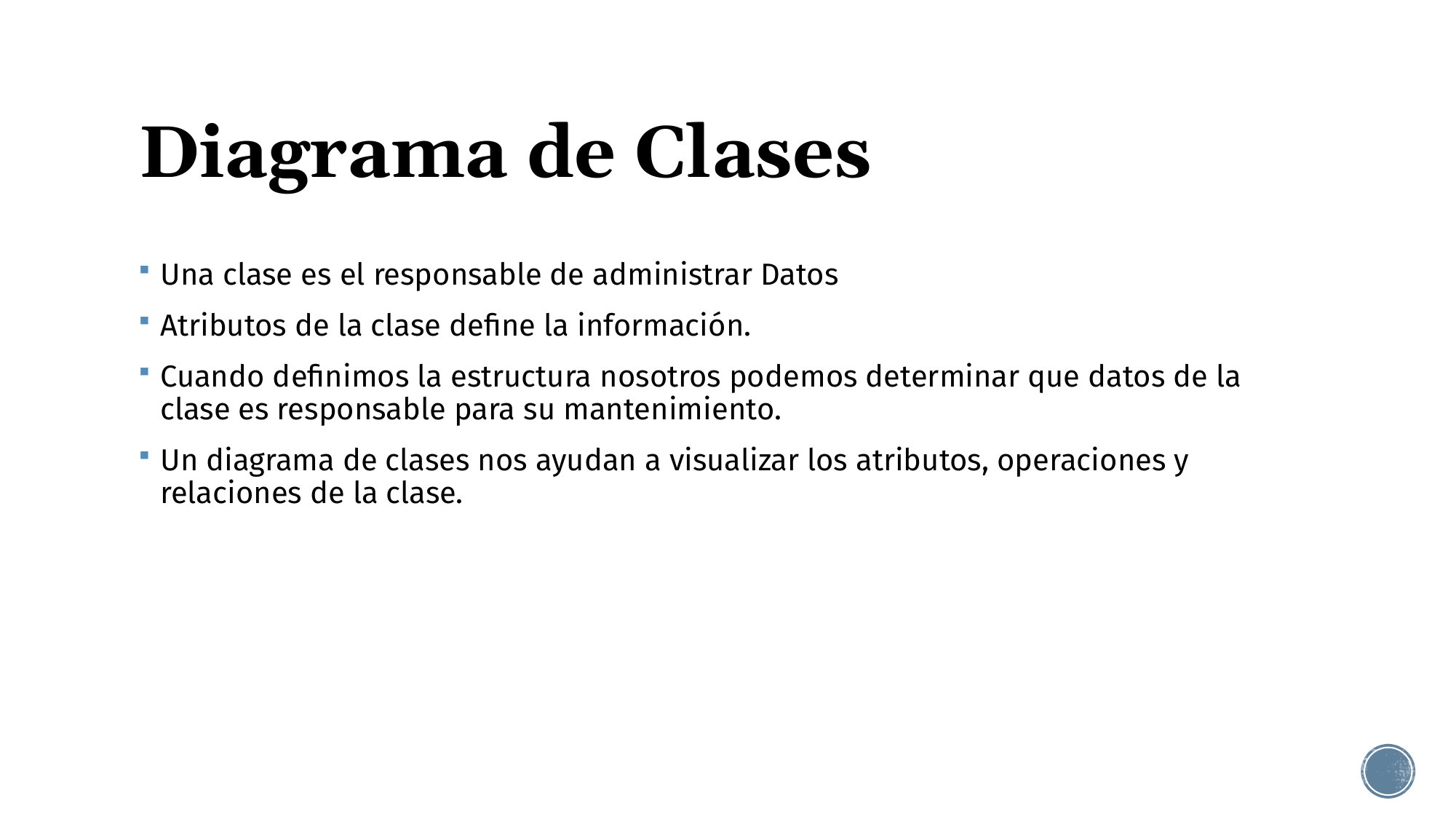

# Diagrama de Clases
Una clase es el responsable de administrar Datos
Atributos de la clase define la información.
Cuando definimos la estructura nosotros podemos determinar que datos de la clase es responsable para su mantenimiento.
Un diagrama de clases nos ayudan a visualizar los atributos, operaciones y relaciones de la clase.